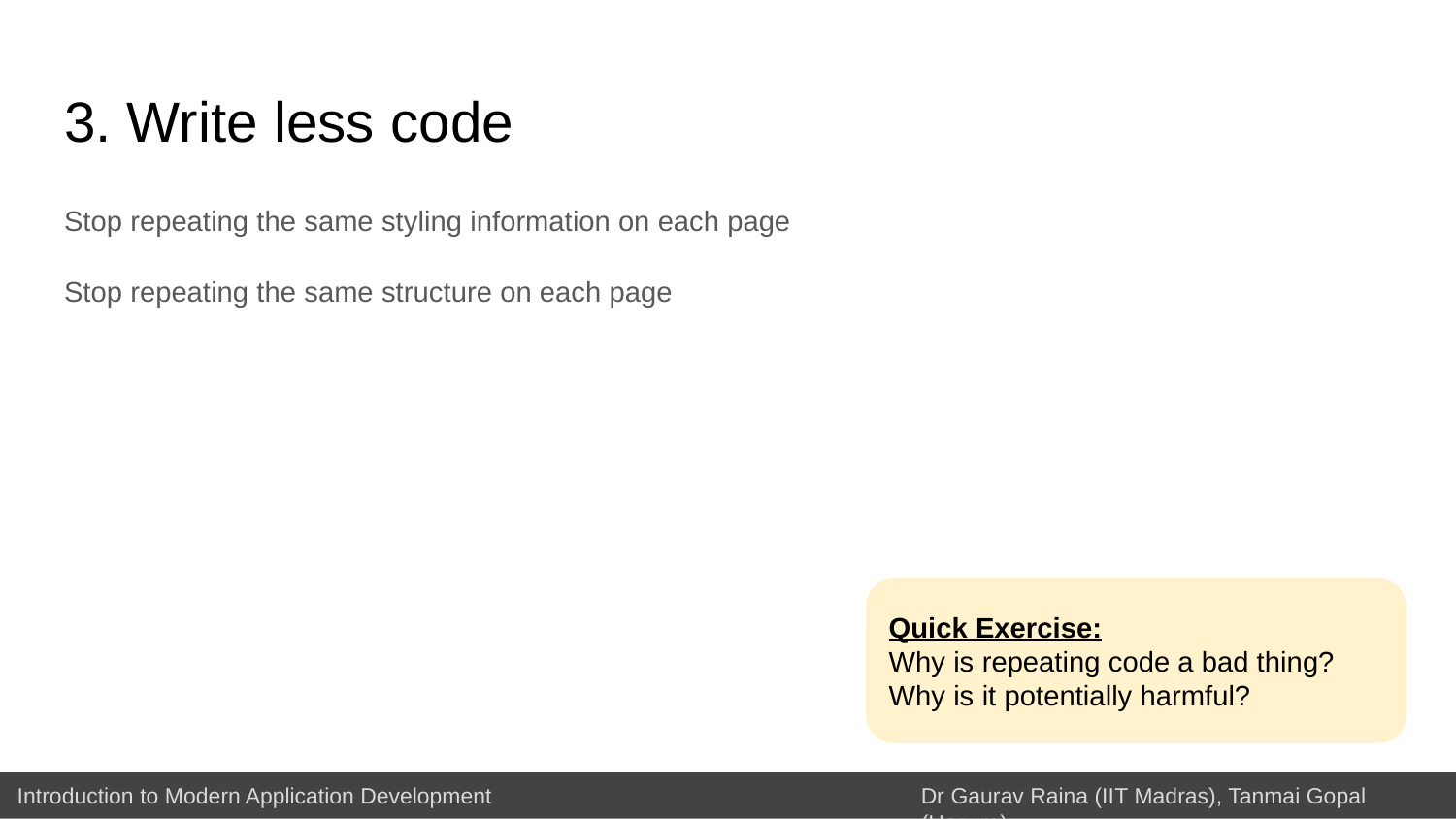

# 3. Write less code
Stop repeating the same styling information on each page
Stop repeating the same structure on each page
Quick Exercise:
Why is repeating code a bad thing? Why is it potentially harmful?